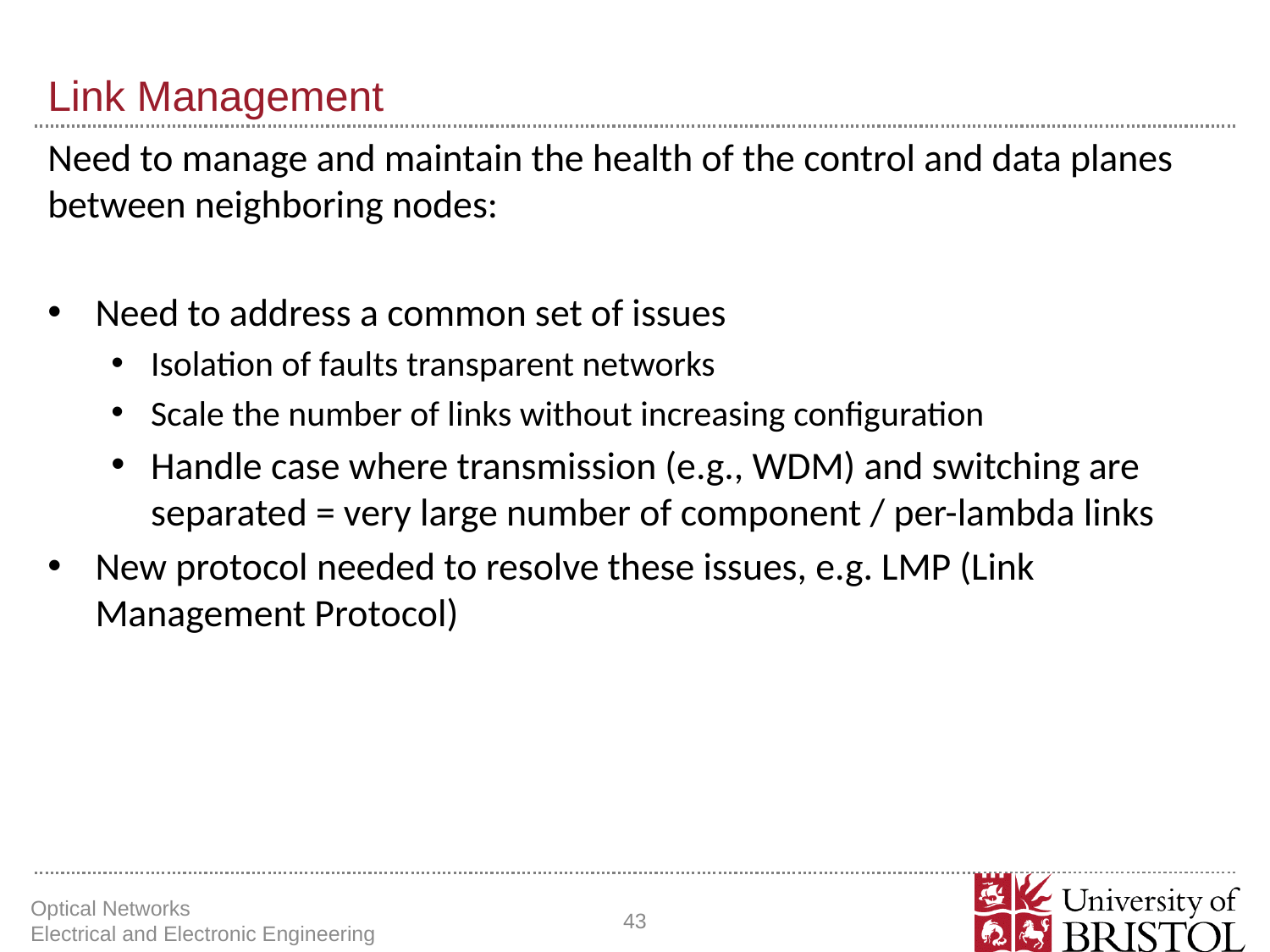

# Link Management
Need to manage and maintain the health of the control and data planes between neighboring nodes:

Need to address a common set of issues
Isolation of faults transparent networks
Scale the number of links without increasing configuration
Handle case where transmission (e.g., WDM) and switching are separated = very large number of component / per-lambda links
New protocol needed to resolve these issues, e.g. LMP (Link Management Protocol)
Optical Networks                                                 Electrical and Electronic Engineering
43